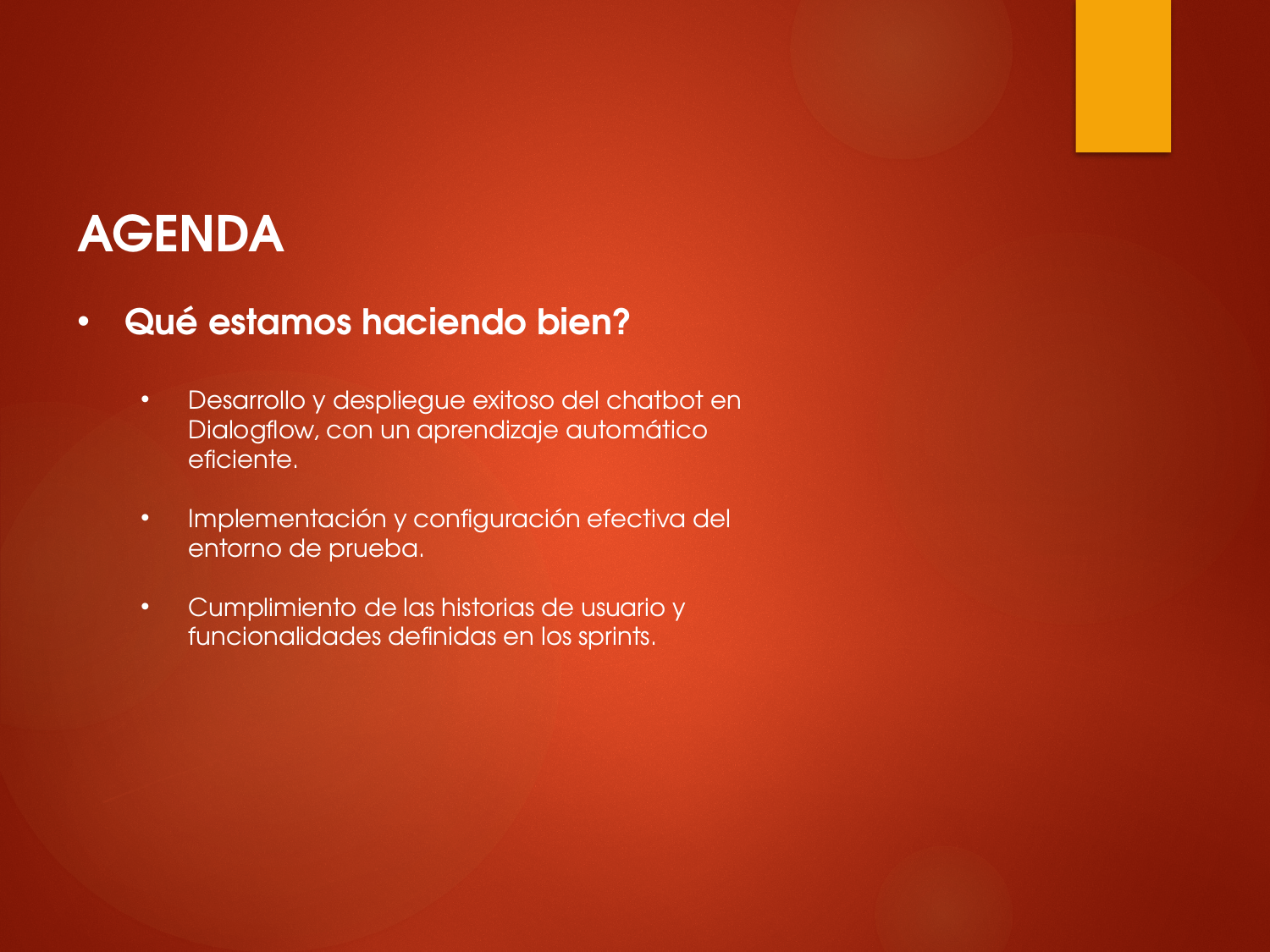

AGENDA

Qué estamos haciendo bien?

Desarrollo y despliegue exitoso del chatbot en Dialogflow, con un aprendizaje automático eficiente.

Implementación y configuración efectiva del entorno de prueba.

Cumplimiento de las historias de usuario y funcionalidades definidas en los sprints.